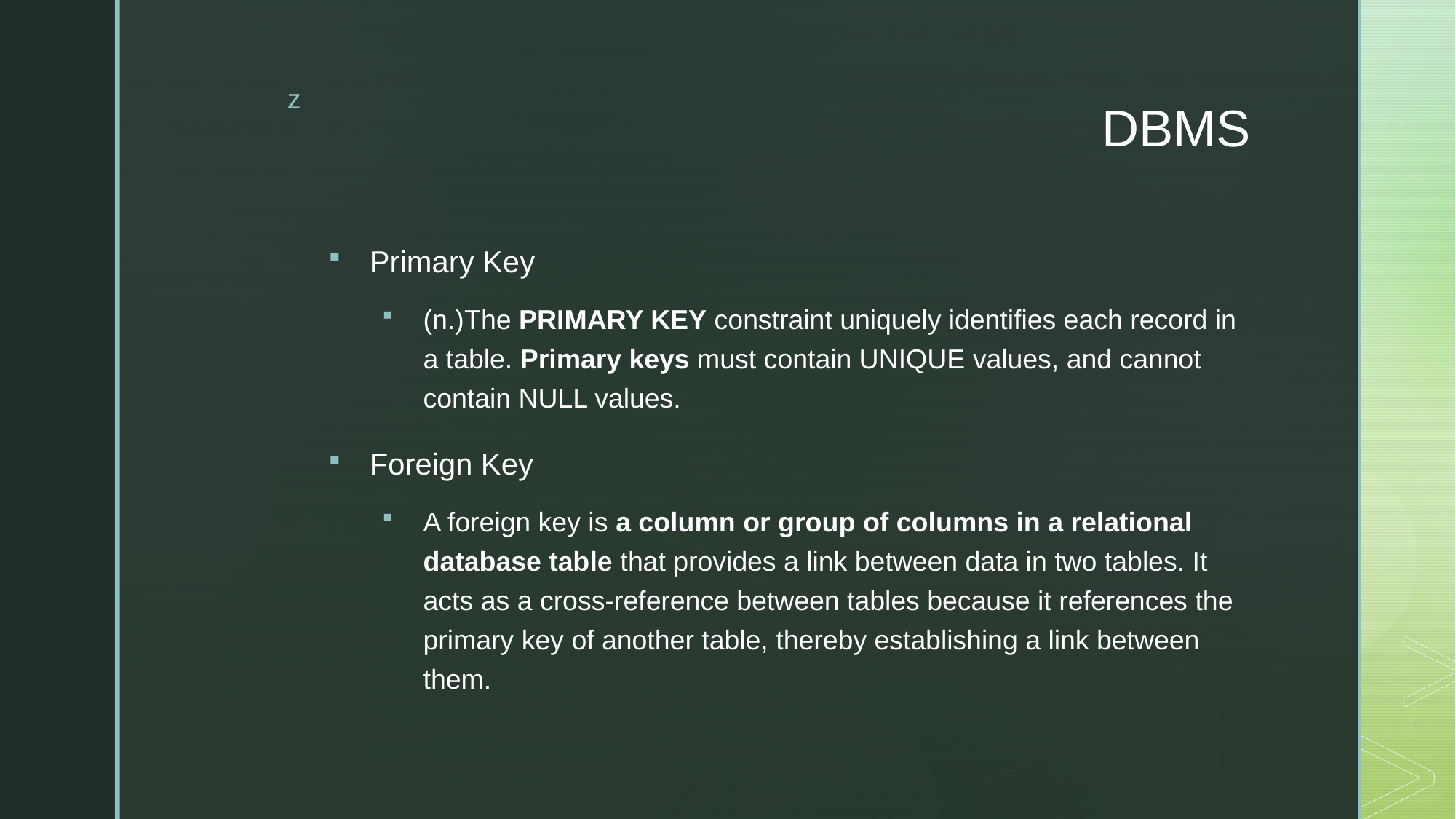

# DBMS
Primary Key
(n.)The PRIMARY KEY constraint uniquely identifies each record in a table. Primary keys must contain UNIQUE values, and cannot contain NULL values.
Foreign Key
A foreign key is a column or group of columns in a relational database table that provides a link between data in two tables. It acts as a cross-reference between tables because it references the primary key of another table, thereby establishing a link between them.